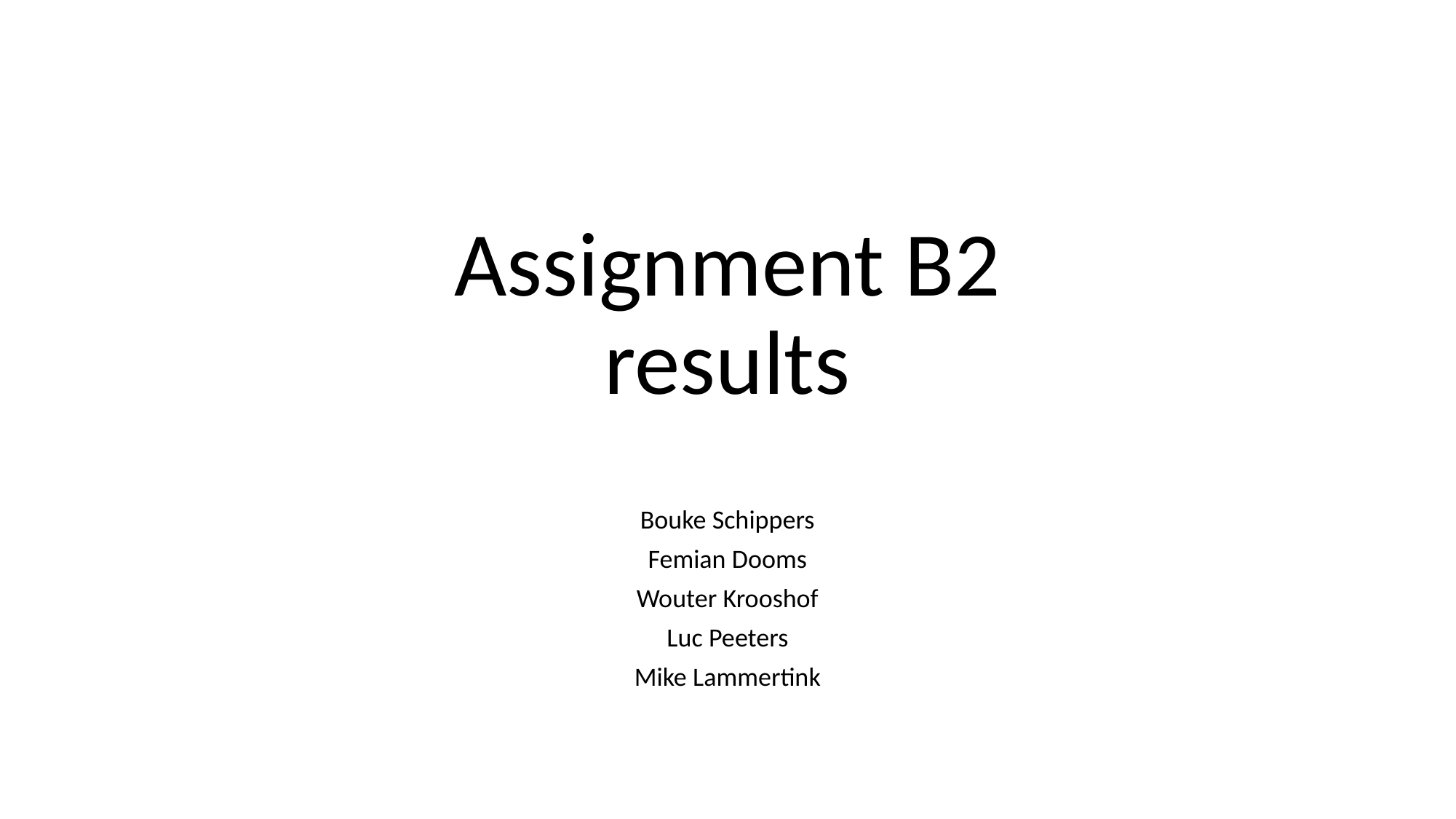

# Assignment B2 results
Bouke Schippers
Femian Dooms
Wouter Krooshof
Luc Peeters
Mike Lammertink